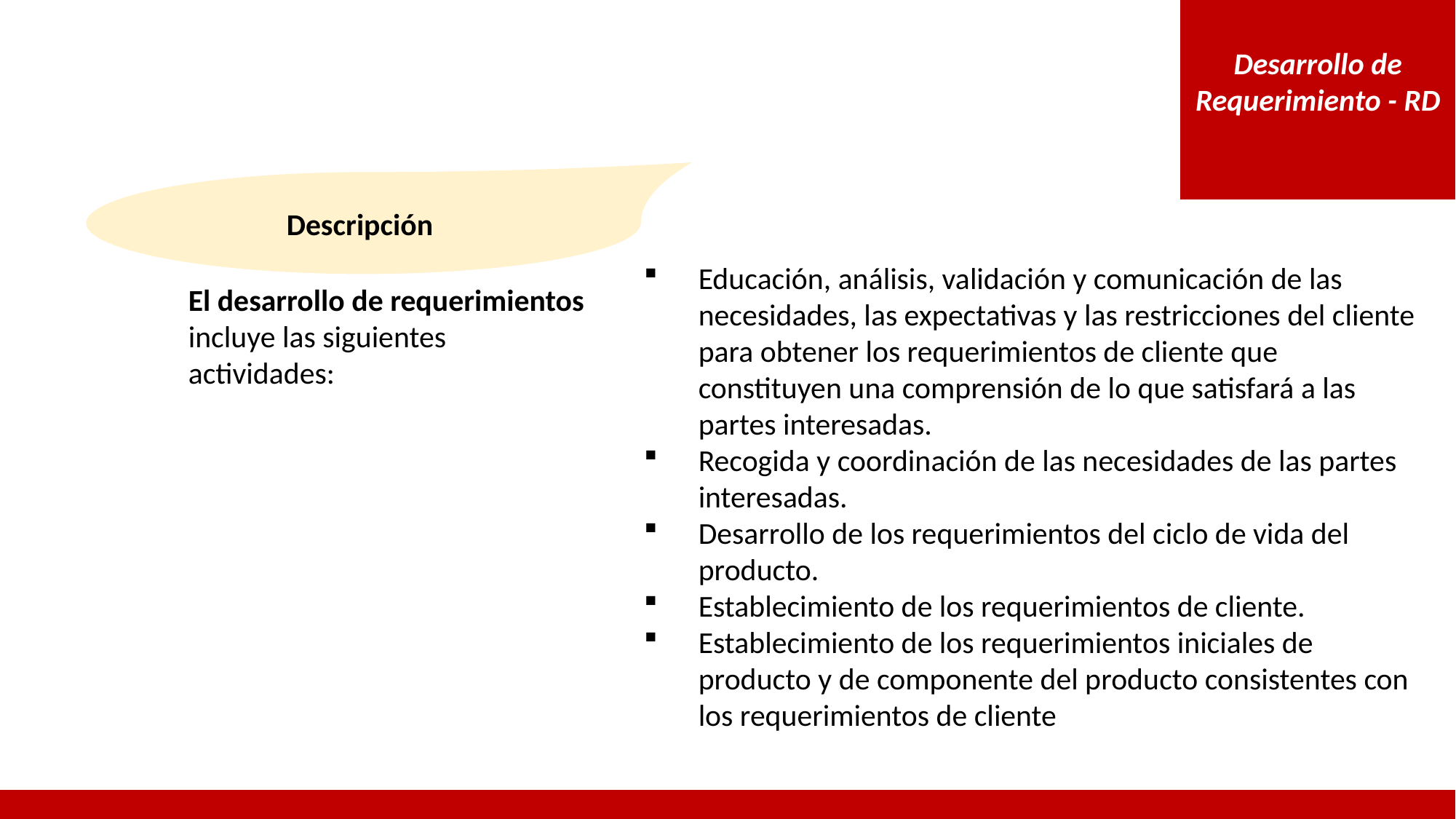

Desarrollo de Requerimiento - RD

Descripción
Educación, análisis, validación y comunicación de las necesidades, las expectativas y las restricciones del cliente para obtener los requerimientos de cliente que constituyen una comprensión de lo que satisfará a las partes interesadas.
Recogida y coordinación de las necesidades de las partes interesadas.
Desarrollo de los requerimientos del ciclo de vida del producto.
Establecimiento de los requerimientos de cliente.
Establecimiento de los requerimientos iniciales de producto y de componente del producto consistentes con los requerimientos de cliente
El desarrollo de requerimientos incluye las siguientes actividades: